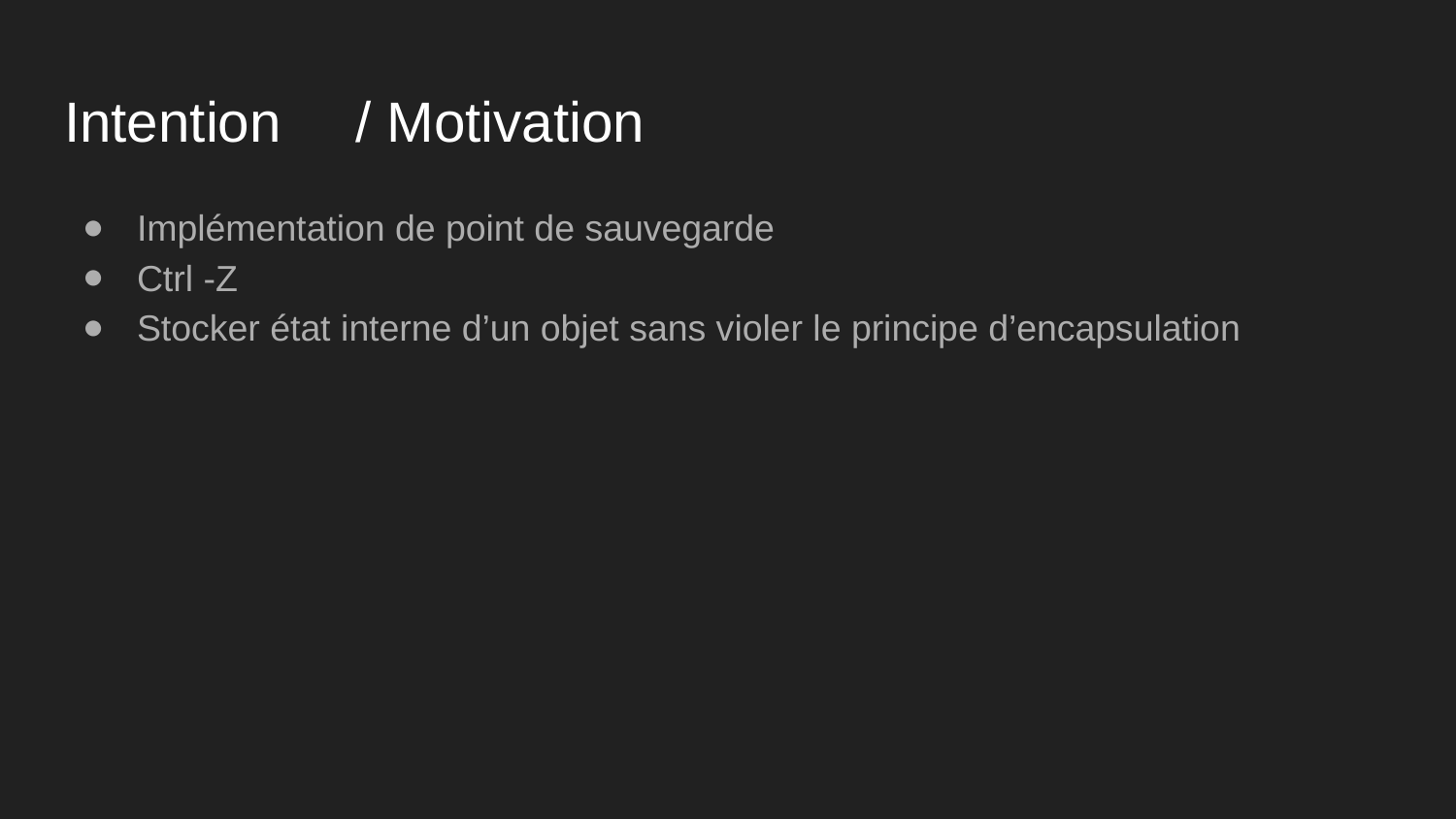

# Intention	/ Motivation
Implémentation de point de sauvegarde
Ctrl -Z
Stocker état interne d’un objet sans violer le principe d’encapsulation